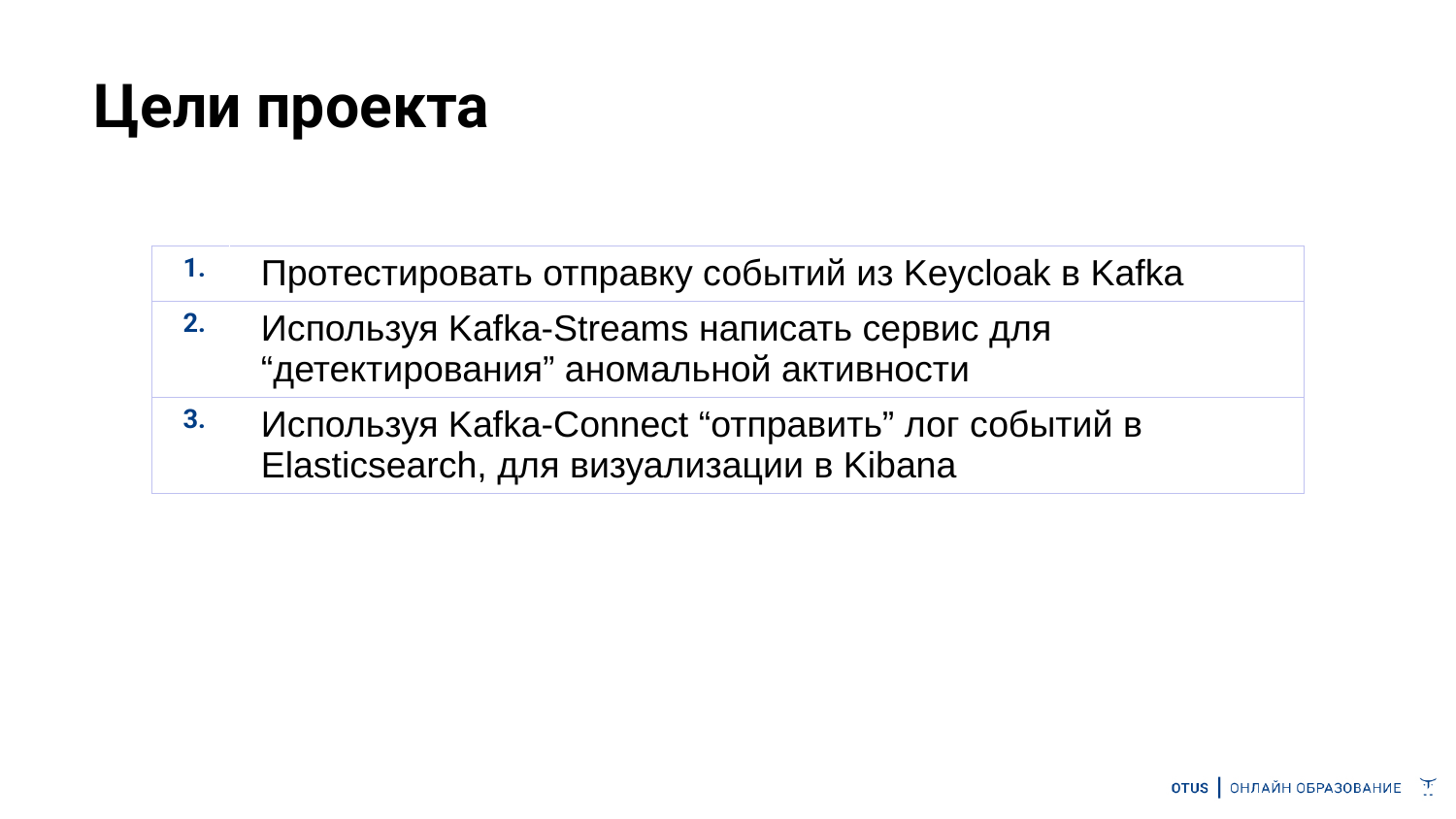

# Цели проекта
| 1. | Протестировать отправку событий из Keycloak в Kafka |
| --- | --- |
| 2. | Используя Kafka-Streams написать сервис для “детектирования” аномальной активности |
| 3. | Используя Kafka-Connect “отправить” лог событий в Elasticsearch, для визуализации в Kibana |